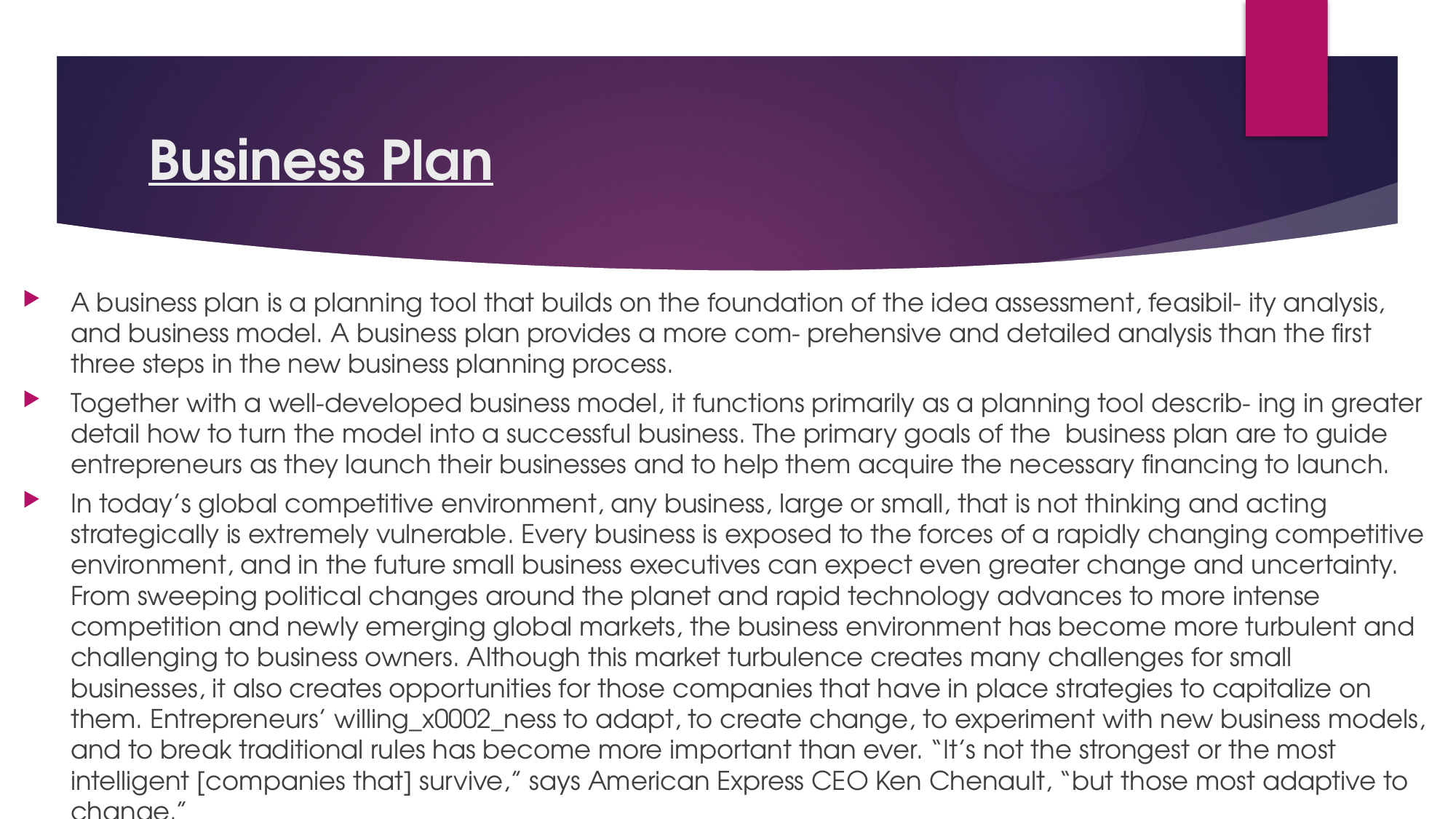

# Business Plan
A business plan is a planning tool that builds on the foundation of the idea assessment, feasibil- ity analysis, and business model. A business plan provides a more com- prehensive and detailed analysis than the first three steps in the new business planning process.
Together with a well-developed business model, it functions primarily as a planning tool describ- ing in greater detail how to turn the model into a successful business. The primary goals of the  business plan are to guide entrepreneurs as they launch their businesses and to help them acquire the necessary financing to launch.
In today’s global competitive environment, any business, large or small, that is not thinking and acting strategically is extremely vulnerable. Every business is exposed to the forces of a rapidly changing competitive environment, and in the future small business executives can expect even greater change and uncertainty. From sweeping political changes around the planet and rapid technology advances to more intense competition and newly emerging global markets, the business environment has become more turbulent and challenging to business owners. Although this market turbulence creates many challenges for small businesses, it also creates opportunities for those companies that have in place strategies to capitalize on them. Entrepreneurs’ willing_x0002_ness to adapt, to create change, to experiment with new business models, and to break traditional rules has become more important than ever. “It’s not the strongest or the most intelligent [companies that] survive,” says American Express CEO Ken Chenault, “but those most adaptive to change.”